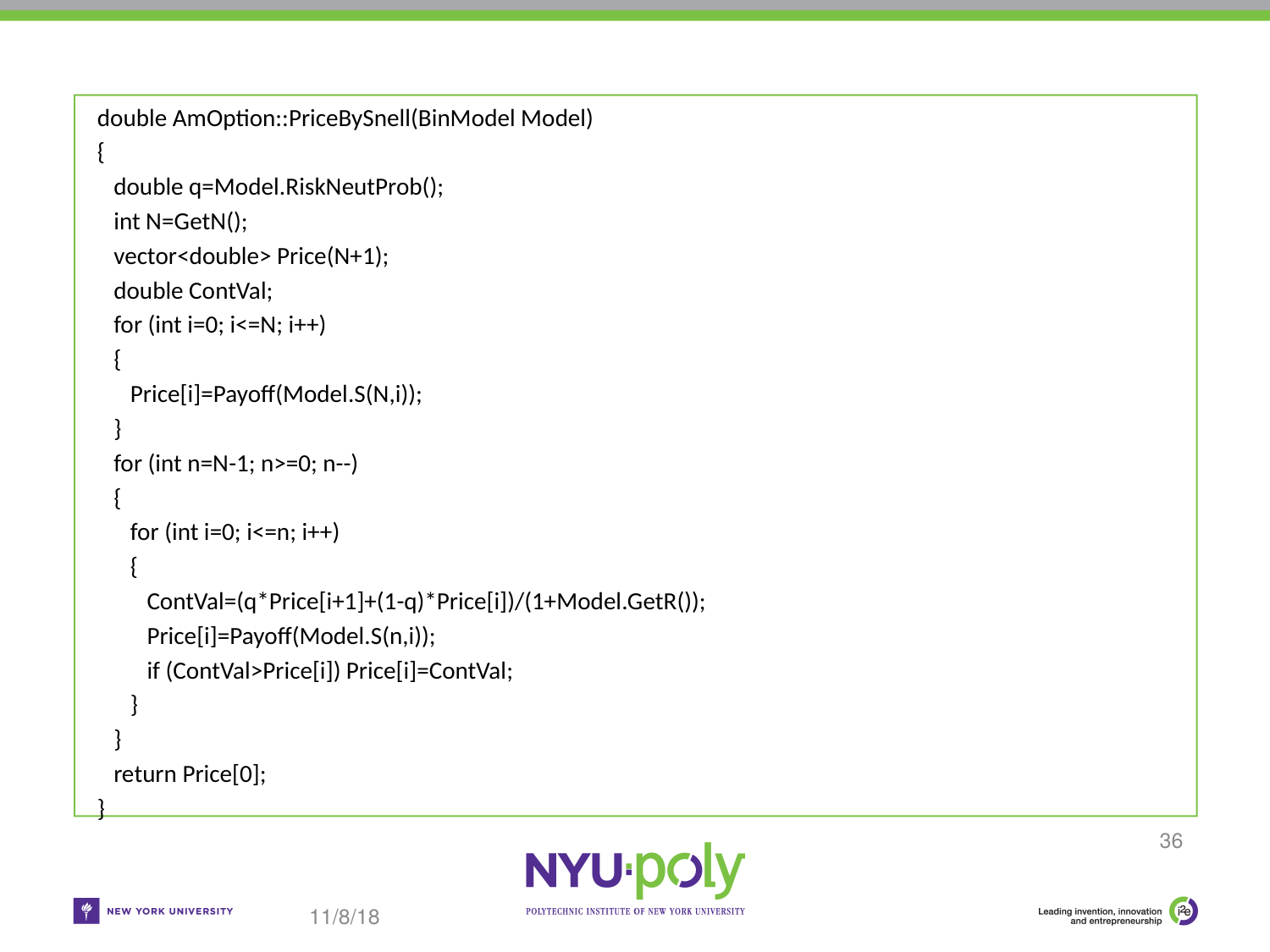

double AmOption::PriceBySnell(BinModel Model)
{
   double q=Model.RiskNeutProb();
   int N=GetN();
   vector<double> Price(N+1);
   double ContVal;
   for (int i=0; i<=N; i++)
   {
      Price[i]=Payoff(Model.S(N,i));
   }
   for (int n=N-1; n>=0; n--)
   {
      for (int i=0; i<=n; i++)
      {
         ContVal=(q*Price[i+1]+(1-q)*Price[i])/(1+Model.GetR());
         Price[i]=Payoff(Model.S(n,i));
         if (ContVal>Price[i]) Price[i]=ContVal;
      }
   }
   return Price[0];
}
36
11/8/18